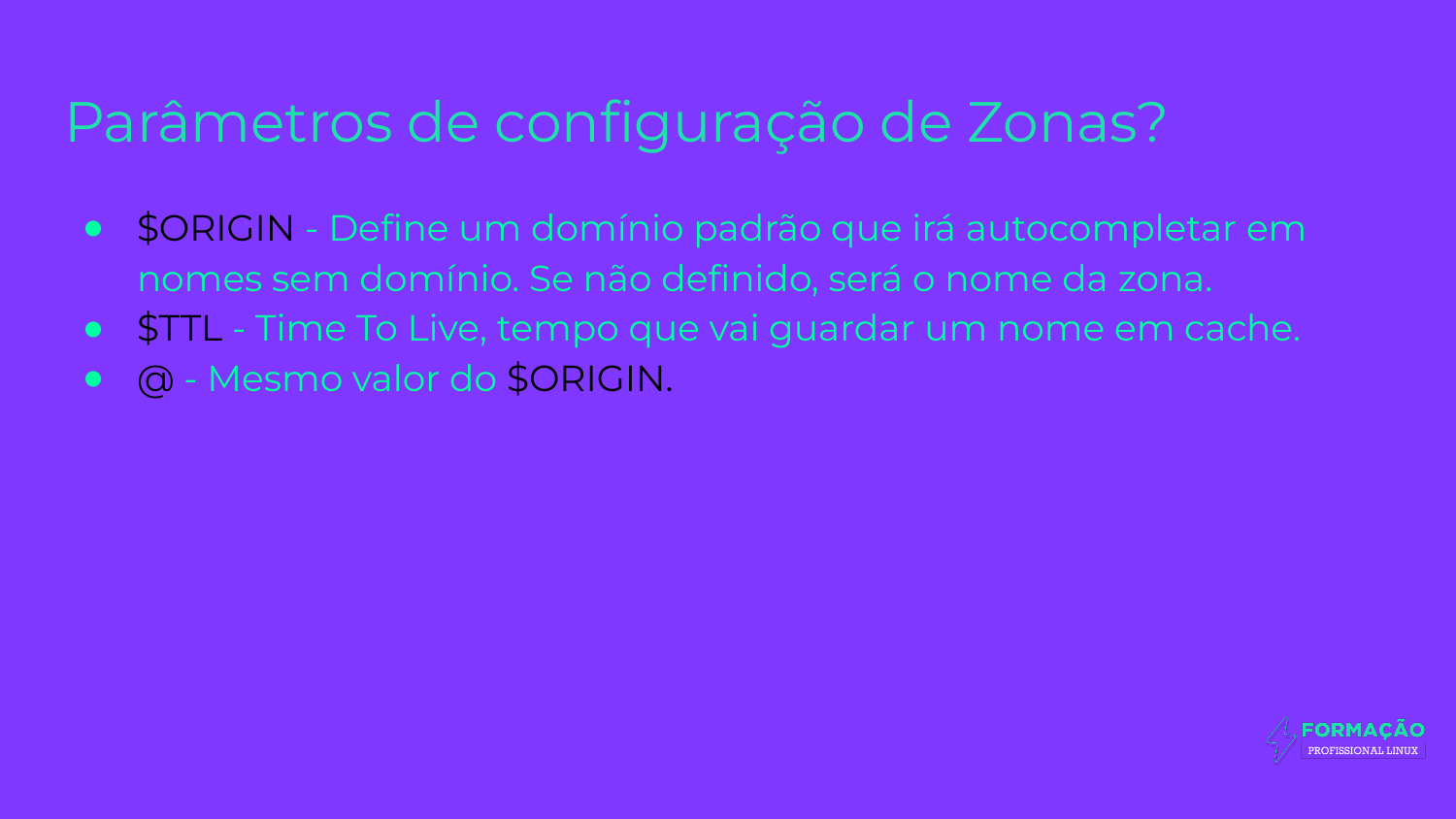

# Parâmetros de configuração de Zonas?
$ORIGIN - Define um domínio padrão que irá autocompletar em nomes sem domínio. Se não definido, será o nome da zona.
$TTL - Time To Live, tempo que vai guardar um nome em cache.
@ - Mesmo valor do $ORIGIN.